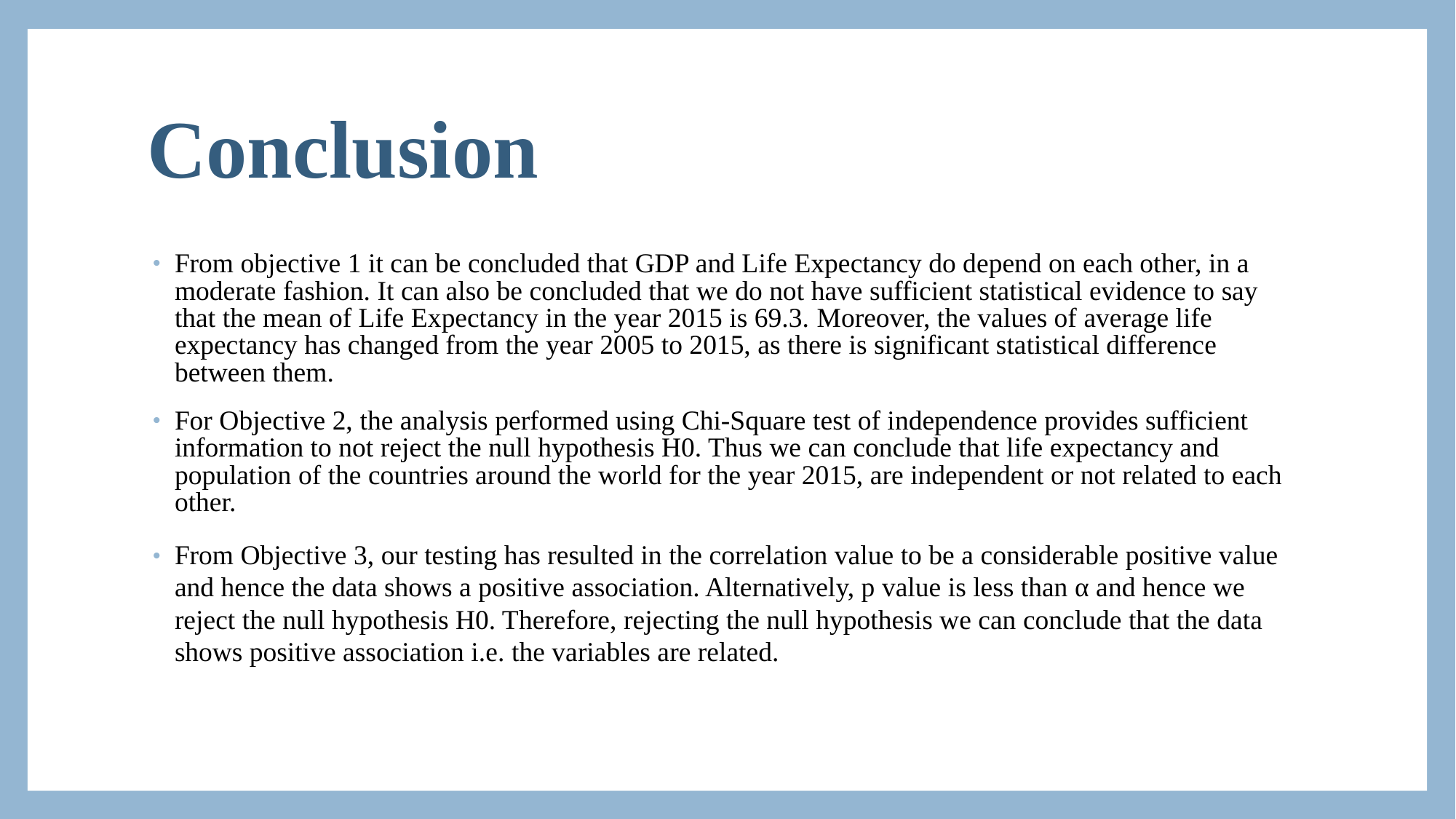

# Conclusion
From objective 1 it can be concluded that GDP and Life Expectancy do depend on each other, in a moderate fashion. It can also be concluded that we do not have sufficient statistical evidence to say that the mean of Life Expectancy in the year 2015 is 69.3. Moreover, the values of average life expectancy has changed from the year 2005 to 2015, as there is significant statistical difference between them.
For Objective 2, the analysis performed using Chi-Square test of independence provides sufficient information to not reject the null hypothesis H0. Thus we can conclude that life expectancy and population of the countries around the world for the year 2015, are independent or not related to each other.
From Objective 3, our testing has resulted in the correlation value to be a considerable positive value and hence the data shows a positive association. Alternatively, p value is less than α and hence we reject the null hypothesis H0. Therefore, rejecting the null hypothesis we can conclude that the data shows positive association i.e. the variables are related.